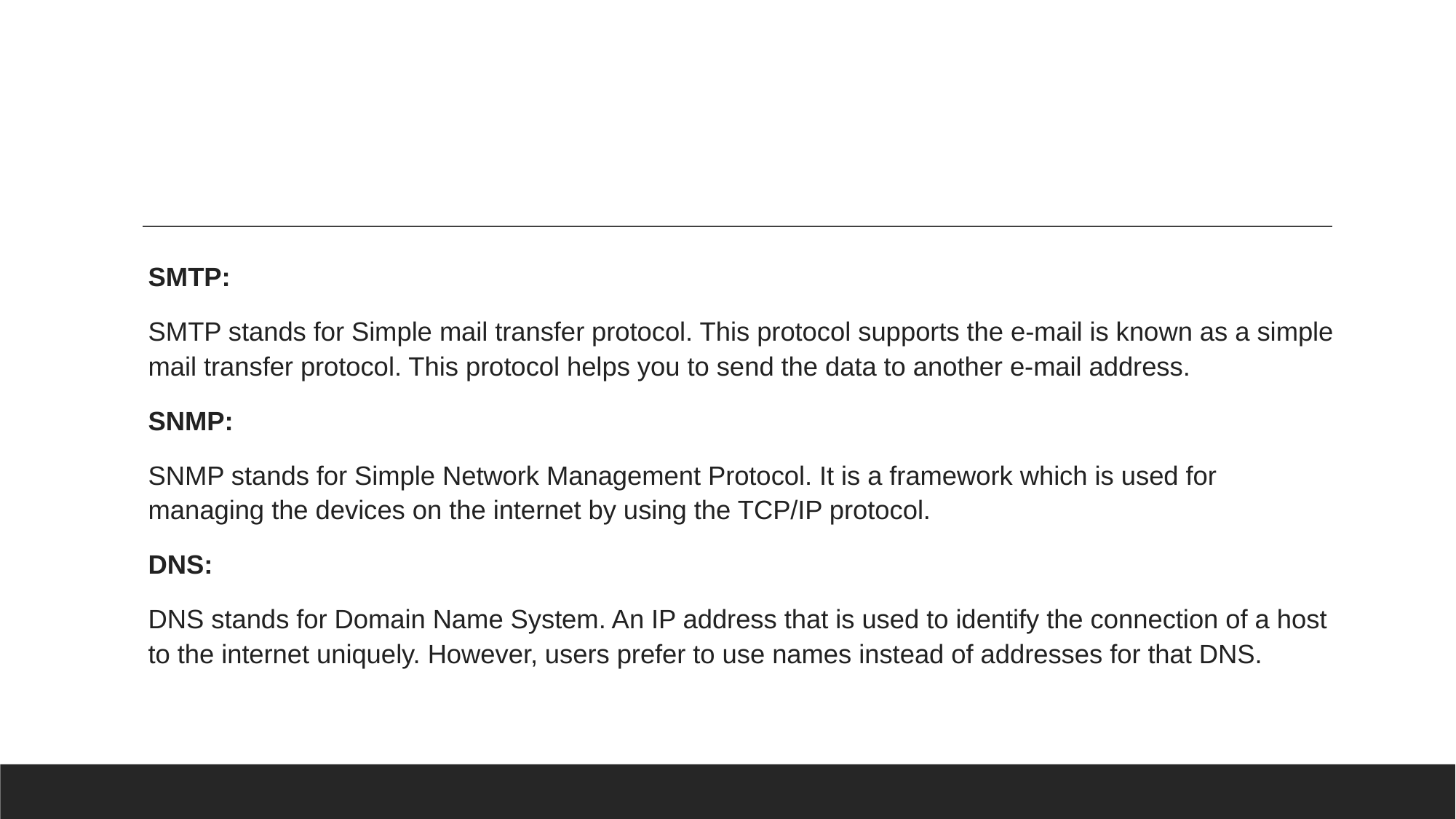

SMTP:
SMTP stands for Simple mail transfer protocol. This protocol supports the e-mail is known as a simple mail transfer protocol. This protocol helps you to send the data to another e-mail address.
SNMP:
SNMP stands for Simple Network Management Protocol. It is a framework which is used for managing the devices on the internet by using the TCP/IP protocol.
DNS:
DNS stands for Domain Name System. An IP address that is used to identify the connection of a host to the internet uniquely. However, users prefer to use names instead of addresses for that DNS.